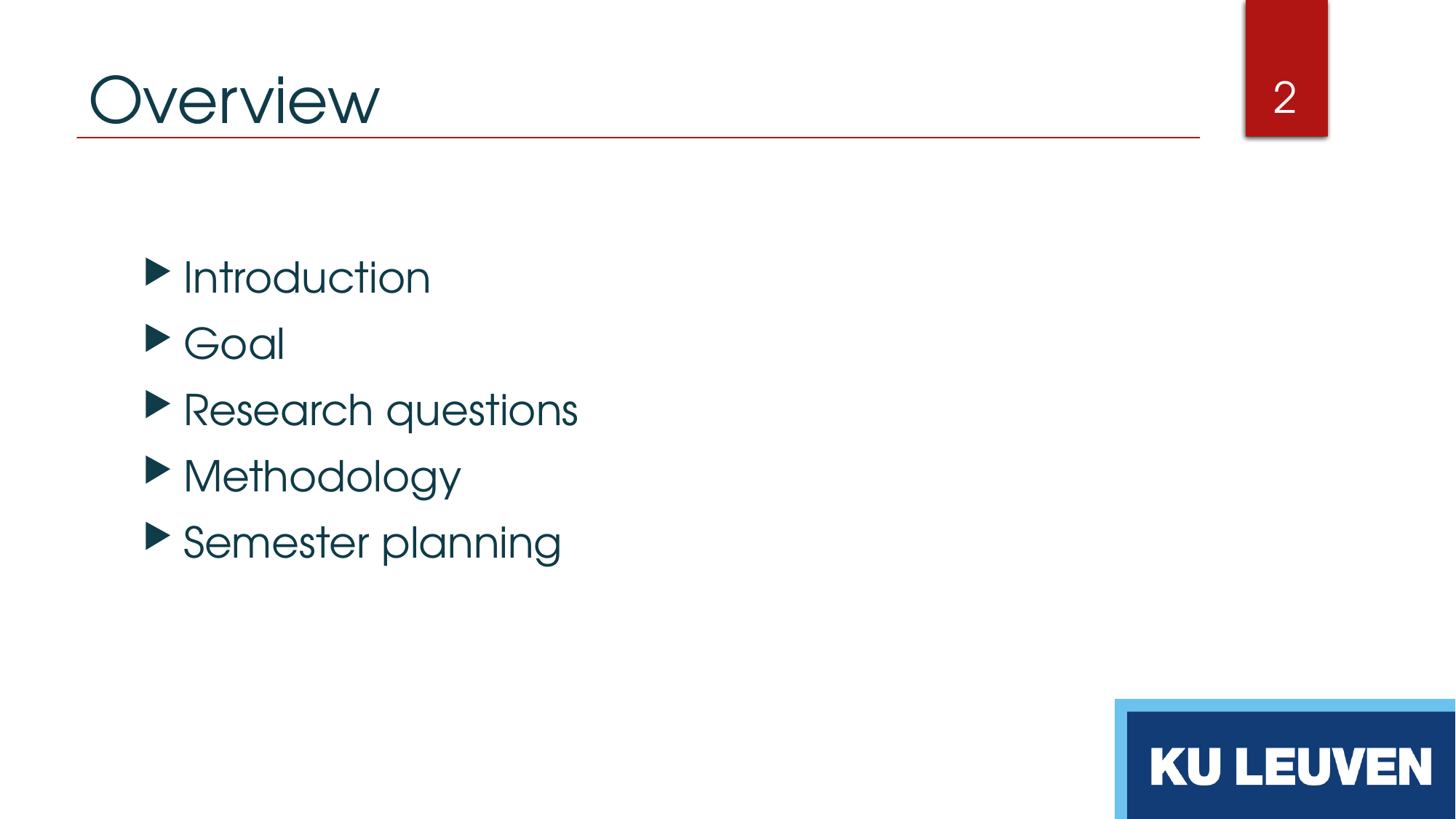

2
# Overview
Introduction
Goal
Research questions
Methodology
Semester planning